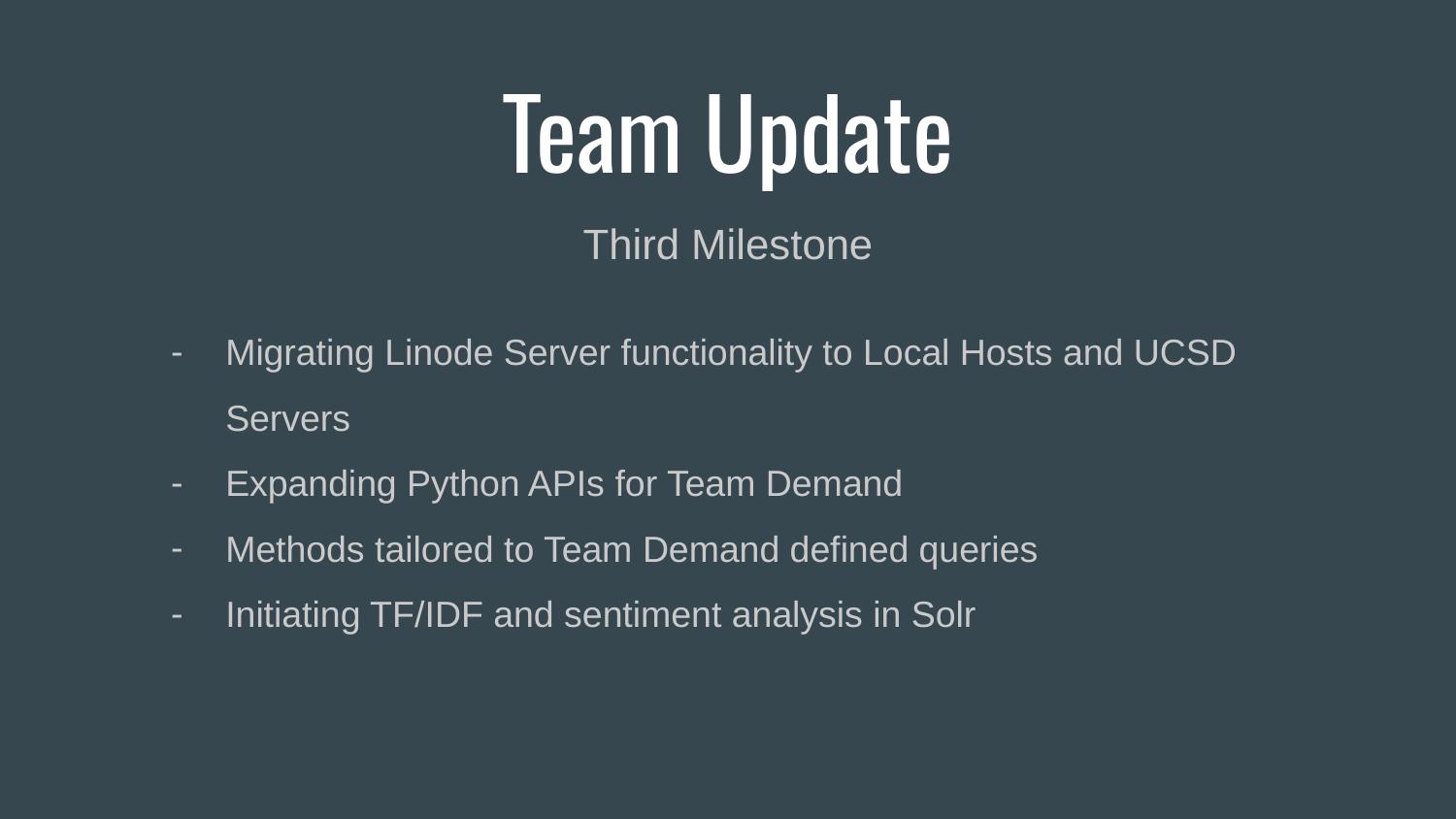

Team Update
Third Milestone
Migrating Linode Server functionality to Local Hosts and UCSD Servers
Expanding Python APIs for Team Demand
Methods tailored to Team Demand defined queries
Initiating TF/IDF and sentiment analysis in Solr